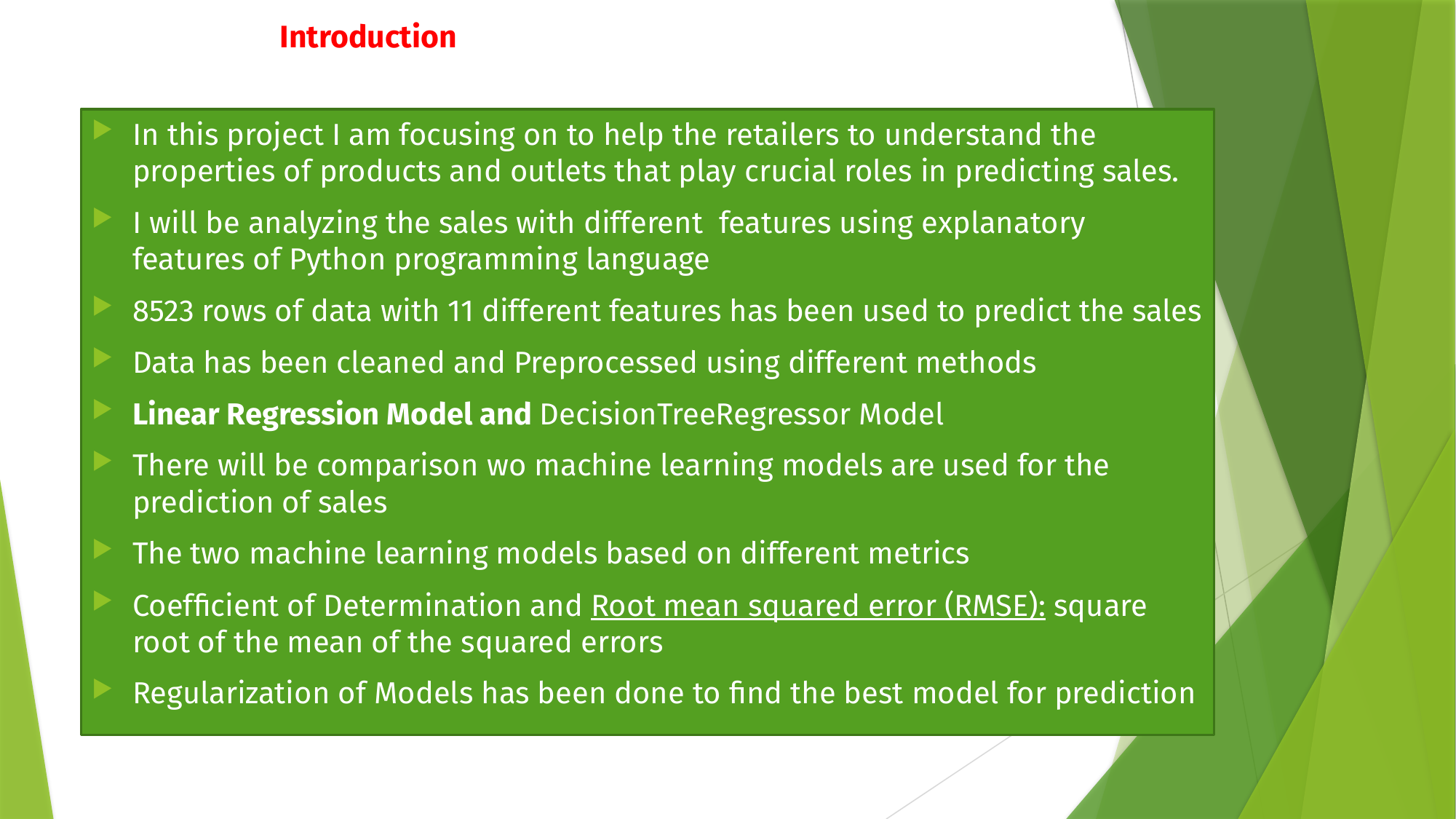

# Introduction
In this project I am focusing on to help the retailers to understand the properties of products and outlets that play crucial roles in predicting sales.
I will be analyzing the sales with different  features using explanatory features of Python programming language
8523 rows of data with 11 different features has been used to predict the sales
Data has been cleaned and Preprocessed using different methods
Linear Regression Model and DecisionTreeRegressor Model
There will be comparison wo machine learning models are used for the prediction of sales
The two machine learning models based on different metrics
Coefficient of Determination and Root mean squared error (RMSE): square root of the mean of the squared errors
Regularization of Models has been done to find the best model for prediction